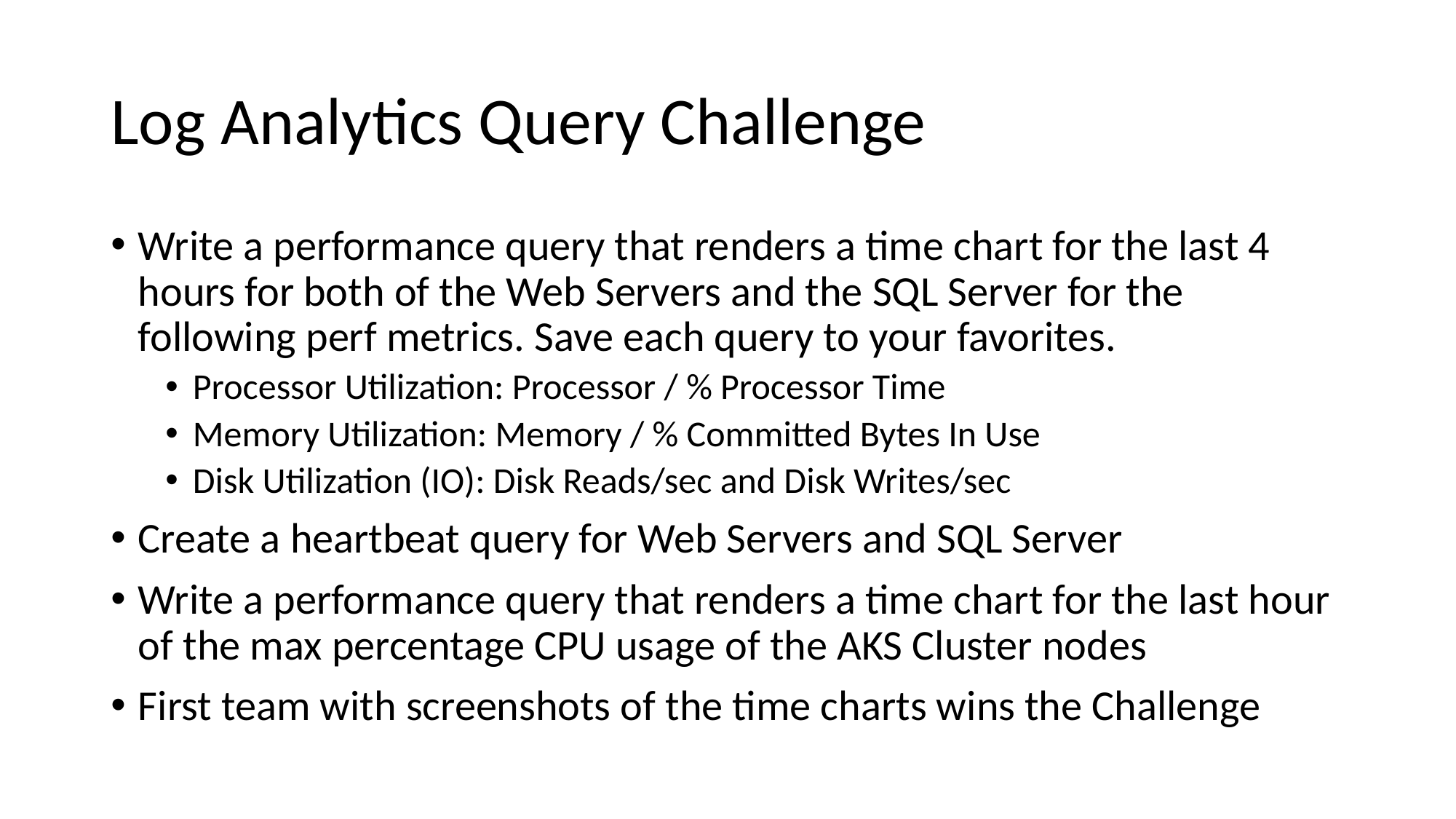

# Log Analytics Query Challenge
Write a performance query that renders a time chart for the last 4 hours for both of the Web Servers and the SQL Server for the following perf metrics. Save each query to your favorites.
Processor Utilization: Processor / % Processor Time
Memory Utilization: Memory / % Committed Bytes In Use
Disk Utilization (IO): Disk Reads/sec and Disk Writes/sec
Create a heartbeat query for Web Servers and SQL Server
Write a performance query that renders a time chart for the last hour of the max percentage CPU usage of the AKS Cluster nodes
First team with screenshots of the time charts wins the Challenge